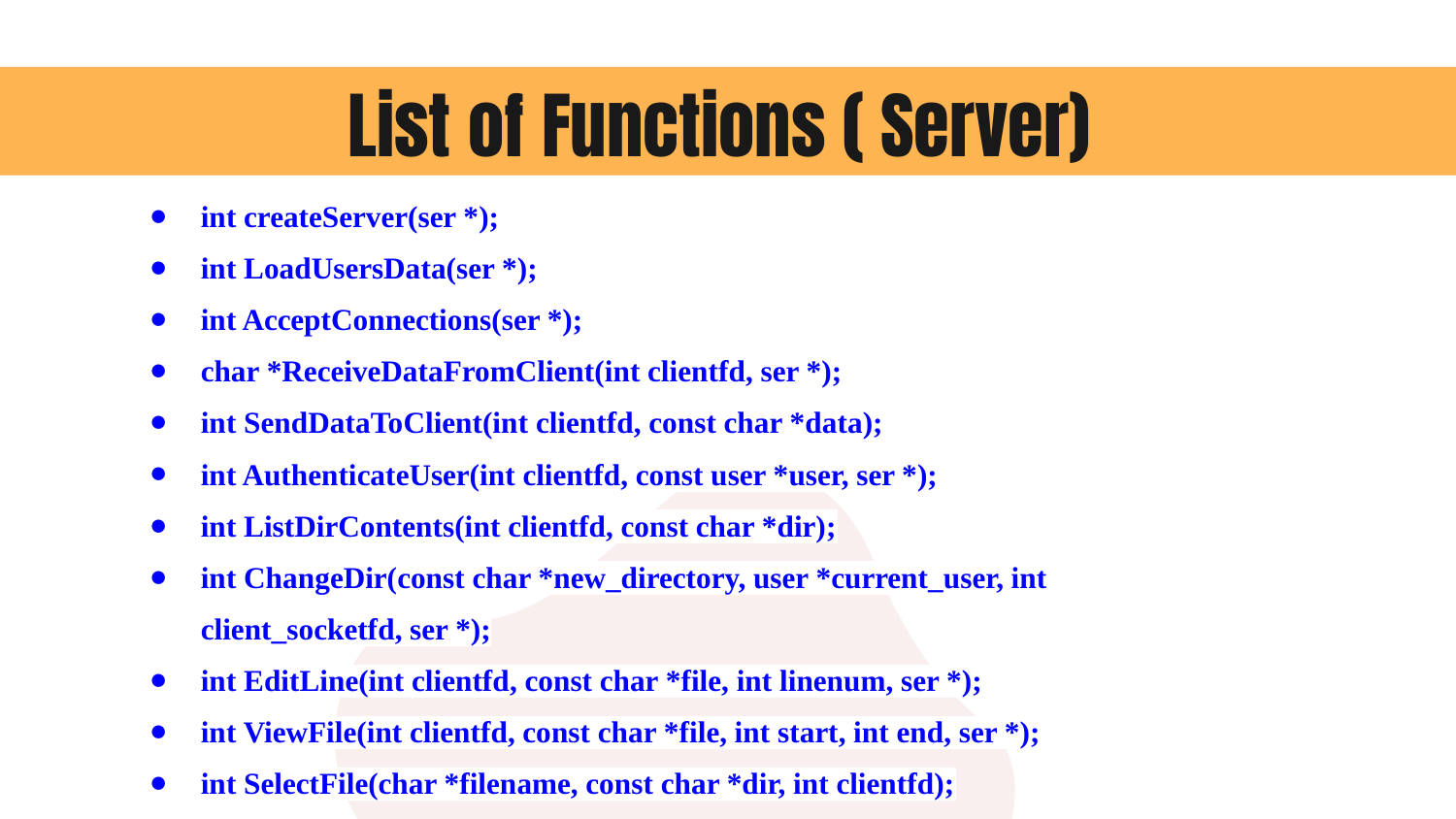

# List of Functions ( Server)
int createServer(ser *);
int LoadUsersData(ser *);
int AcceptConnections(ser *);
char *ReceiveDataFromClient(int clientfd, ser *);
int SendDataToClient(int clientfd, const char *data);
int AuthenticateUser(int clientfd, const user *user, ser *);
int ListDirContents(int clientfd, const char *dir);
int ChangeDir(const char *new_directory, user *current_user, int client_socketfd, ser *);
int EditLine(int clientfd, const char *file, int linenum, ser *);
int ViewFile(int clientfd, const char *file, int start, int end, ser *);
int SelectFile(char *filename, const char *dir, int clientfd);